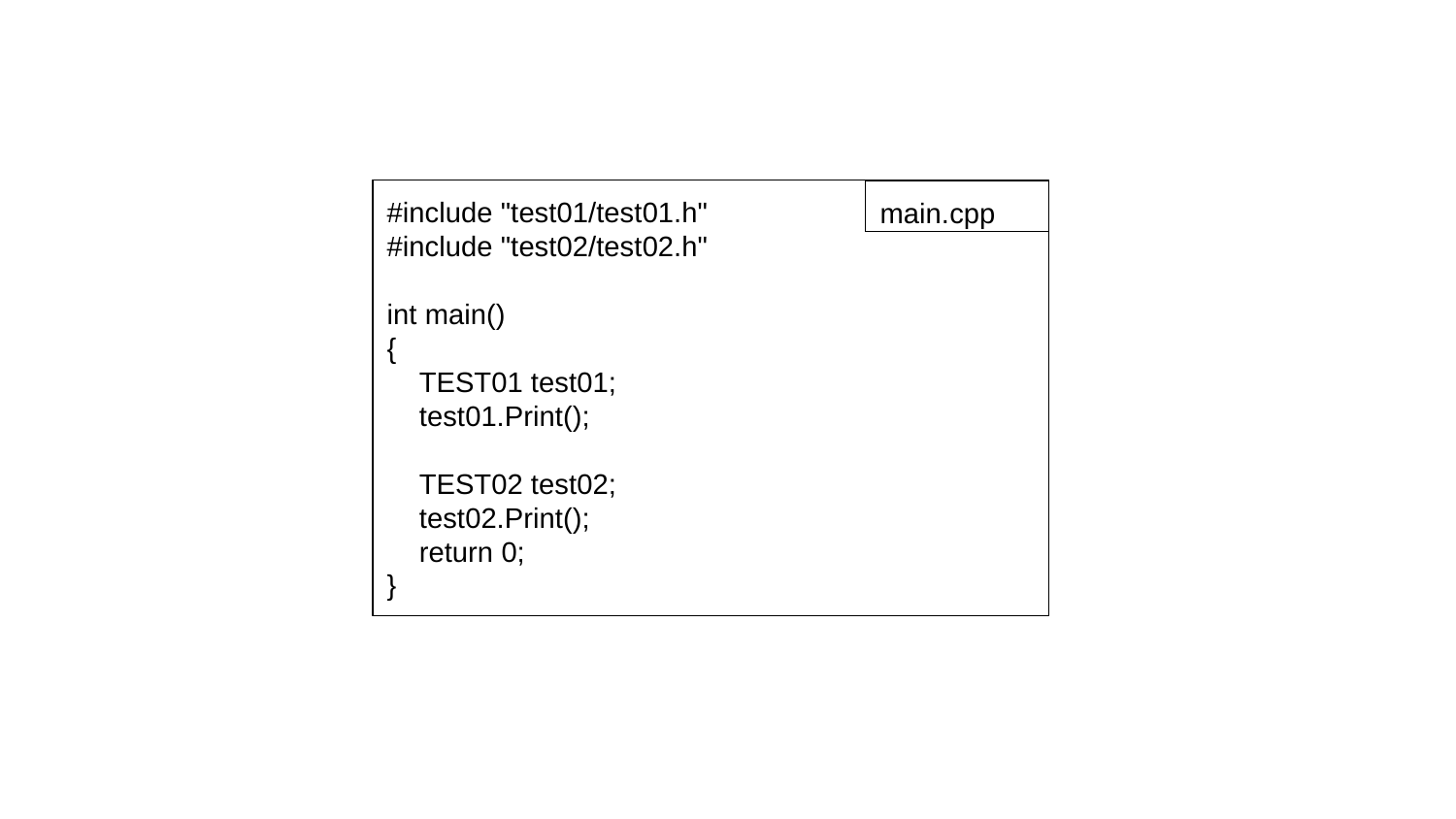

#include "test01/test01.h"
#include "test02/test02.h"

int main()
{
    TEST01 test01;
    test01.Print();

    TEST02 test02;
    test02.Print();
    return 0;
}
main.cpp